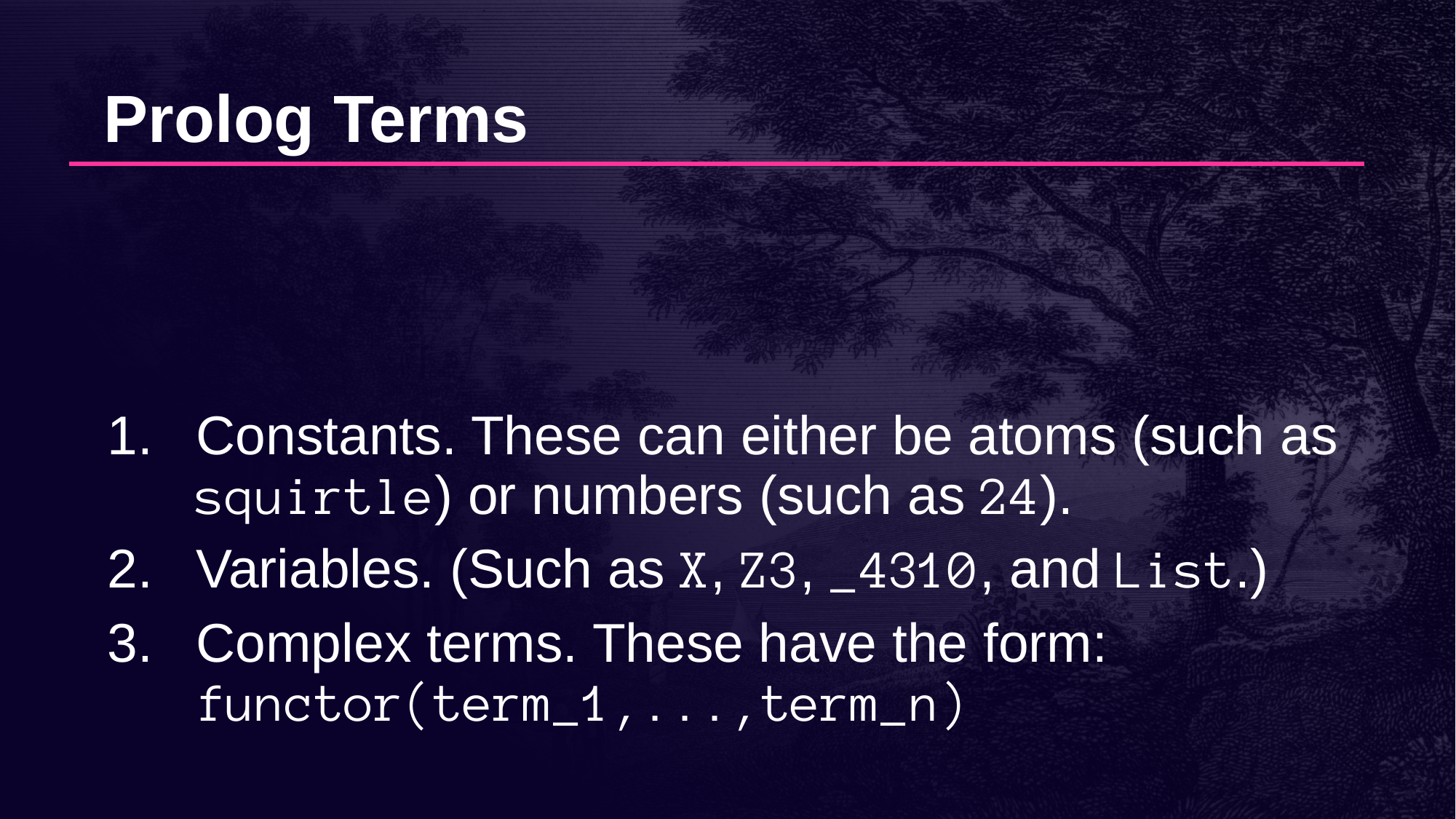

# Prolog Terms
Constants. These can either be atoms (such as squirtle) or numbers (such as 24).
Variables. (Such as X, Z3, _4310, and List.)
Complex terms. These have the form: functor(term_1,...,term_n)